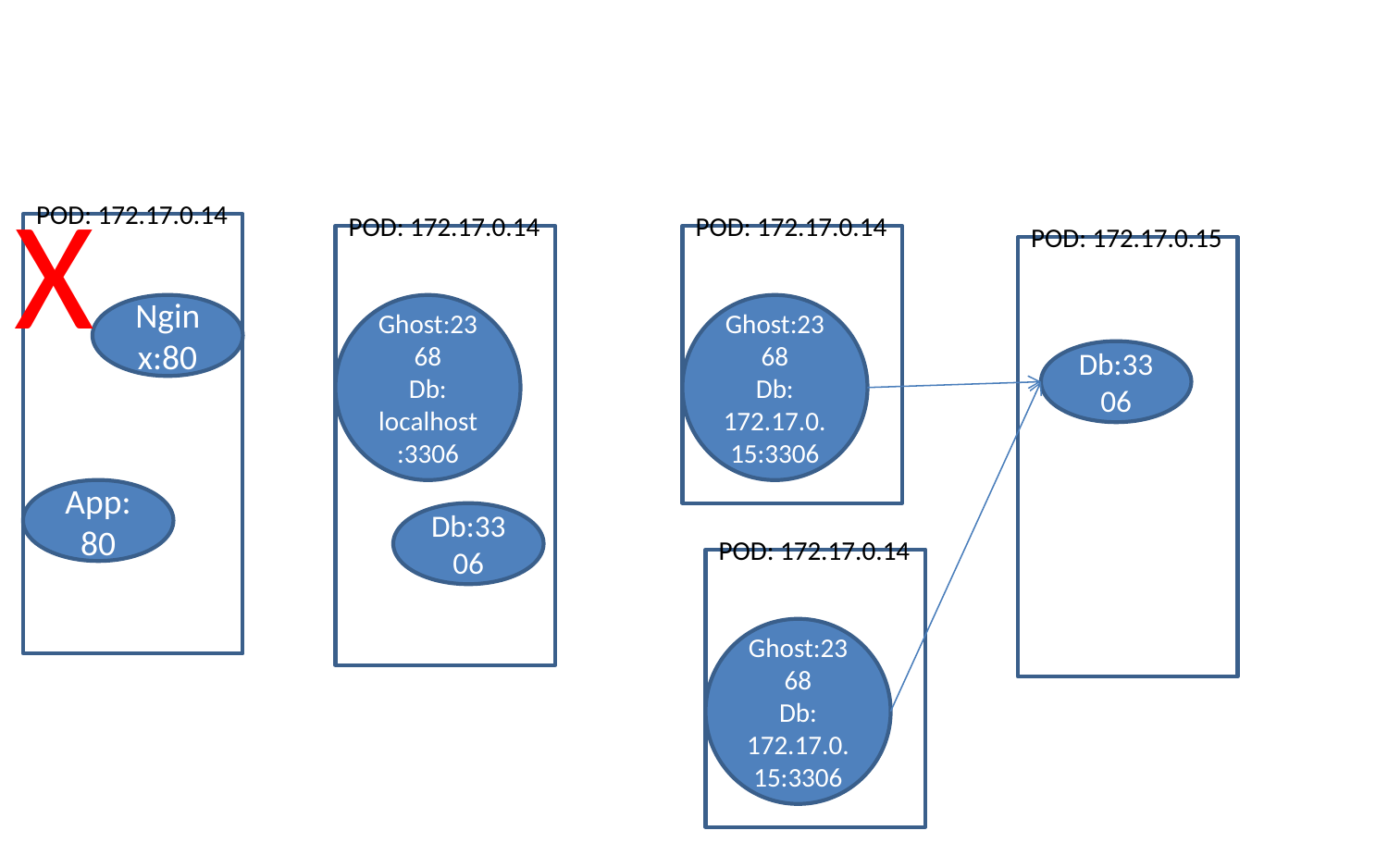

X
POD: 172.17.0.14
POD: 172.17.0.14
POD: 172.17.0.14

POD: 172.17.0.15

Nginx:80
Ghost:2368
Db: localhost:3306
Ghost:2368
Db: 172.17.0.15:3306
Db:3306
App:80
Db:3306
POD: 172.17.0.14

Ghost:2368
Db: 172.17.0.15:3306